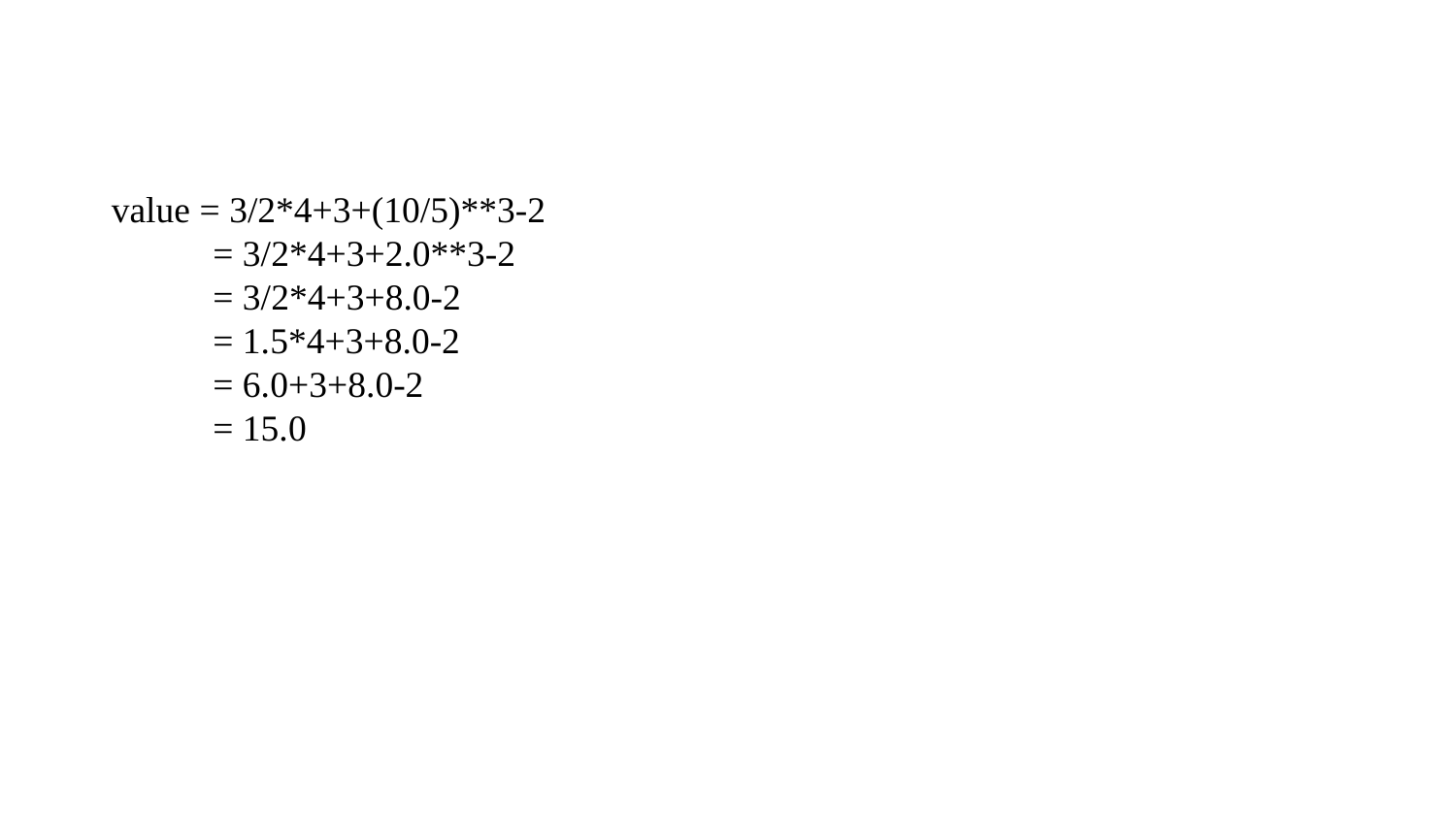

value = 3/2*4+3+(10/5)**3-2
           = 3/2*4+3+2.0**3-2
           = 3/2*4+3+8.0-2
           = 1.5*4+3+8.0-2
           = 6.0+3+8.0-2
           = 15.0